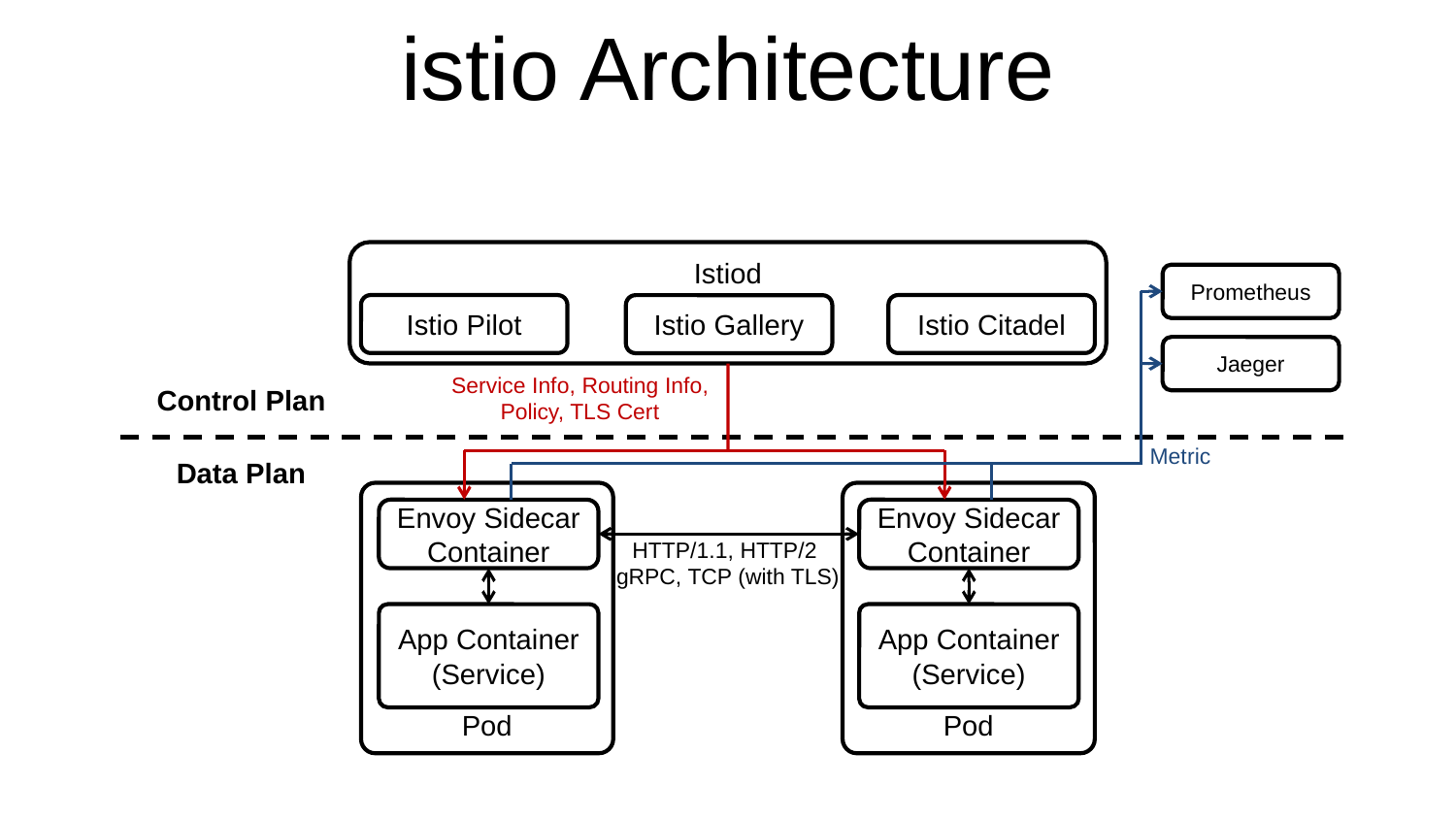

# istio Architecture
Istiod
Prometheus
Istio Pilot
Istio Citadel
Istio Gallery
Jaeger
Service Info, Routing Info,
Policy, TLS Cert
Control Plan
Metric
Data Plan
Pod
Pod
Envoy Sidecar
Container
Envoy Sidecar
Container
HTTP/1.1, HTTP/2
gRPC, TCP (with TLS)
App Container (Service)
App Container (Service)